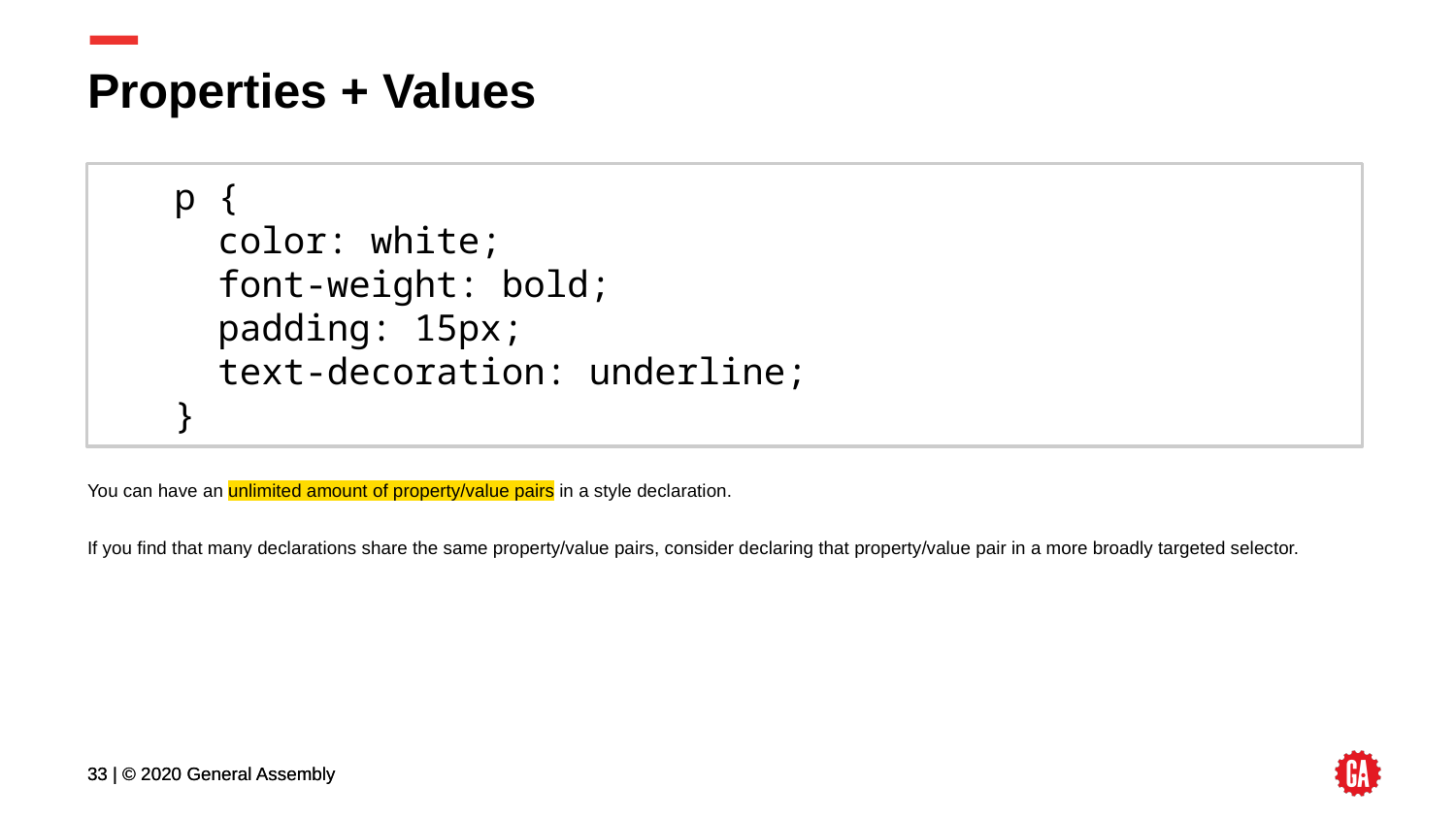

# Properties + Values
p {
  color: white;
  font-weight: bold;
  padding: 15px;
  text-decoration: underline;
}
You can have an unlimited amount of property/value pairs in a style declaration.
If you find that many declarations share the same property/value pairs, consider declaring that property/value pair in a more broadly targeted selector.
33 | © 2020 General Assembly
33 | © 2020 General Assembly